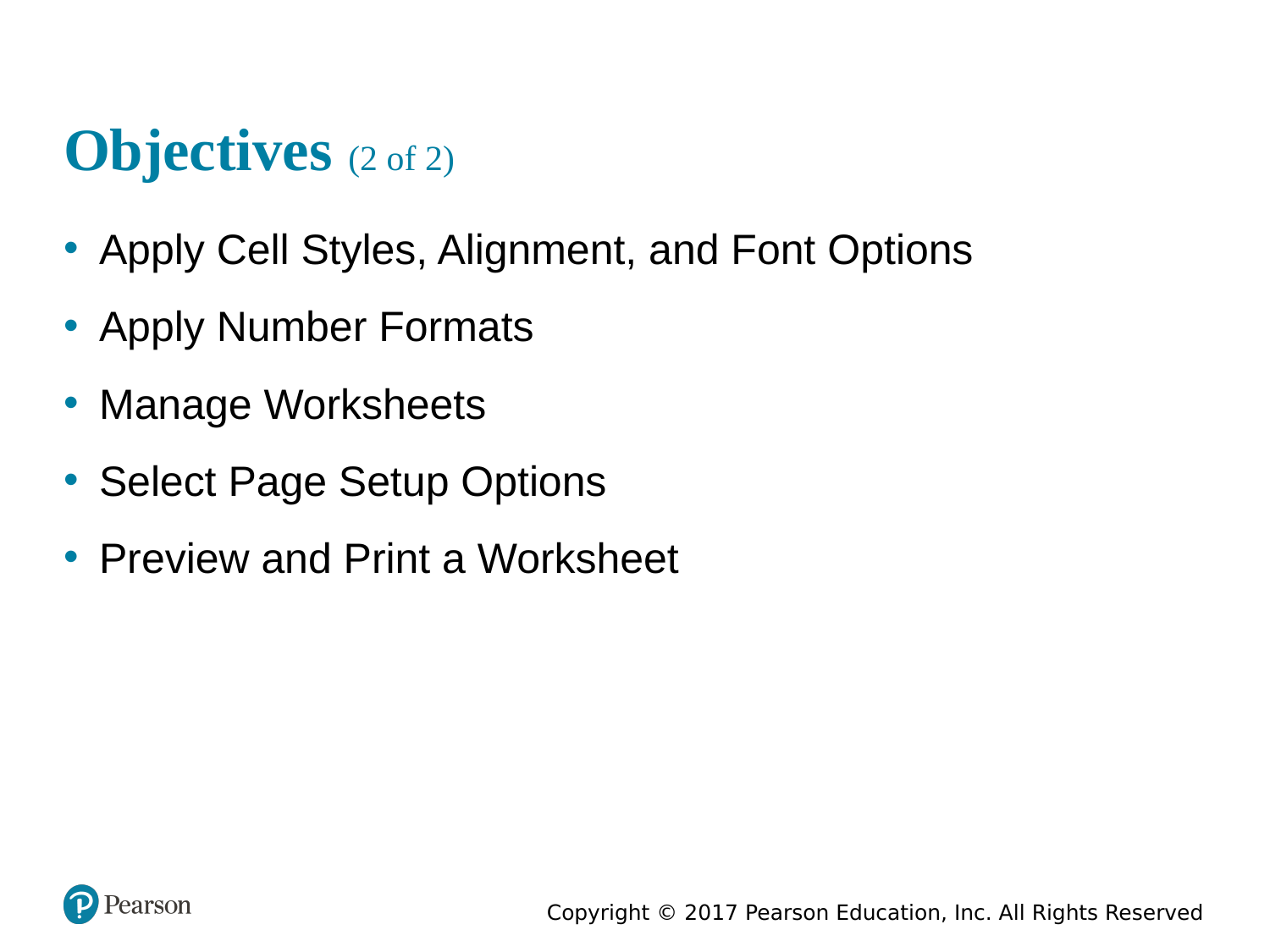

# Objectives (2 of 2)
Apply Cell Styles, Alignment, and Font Options
Apply Number Formats
Manage Worksheets
Select Page Setup Options
Preview and Print a Worksheet